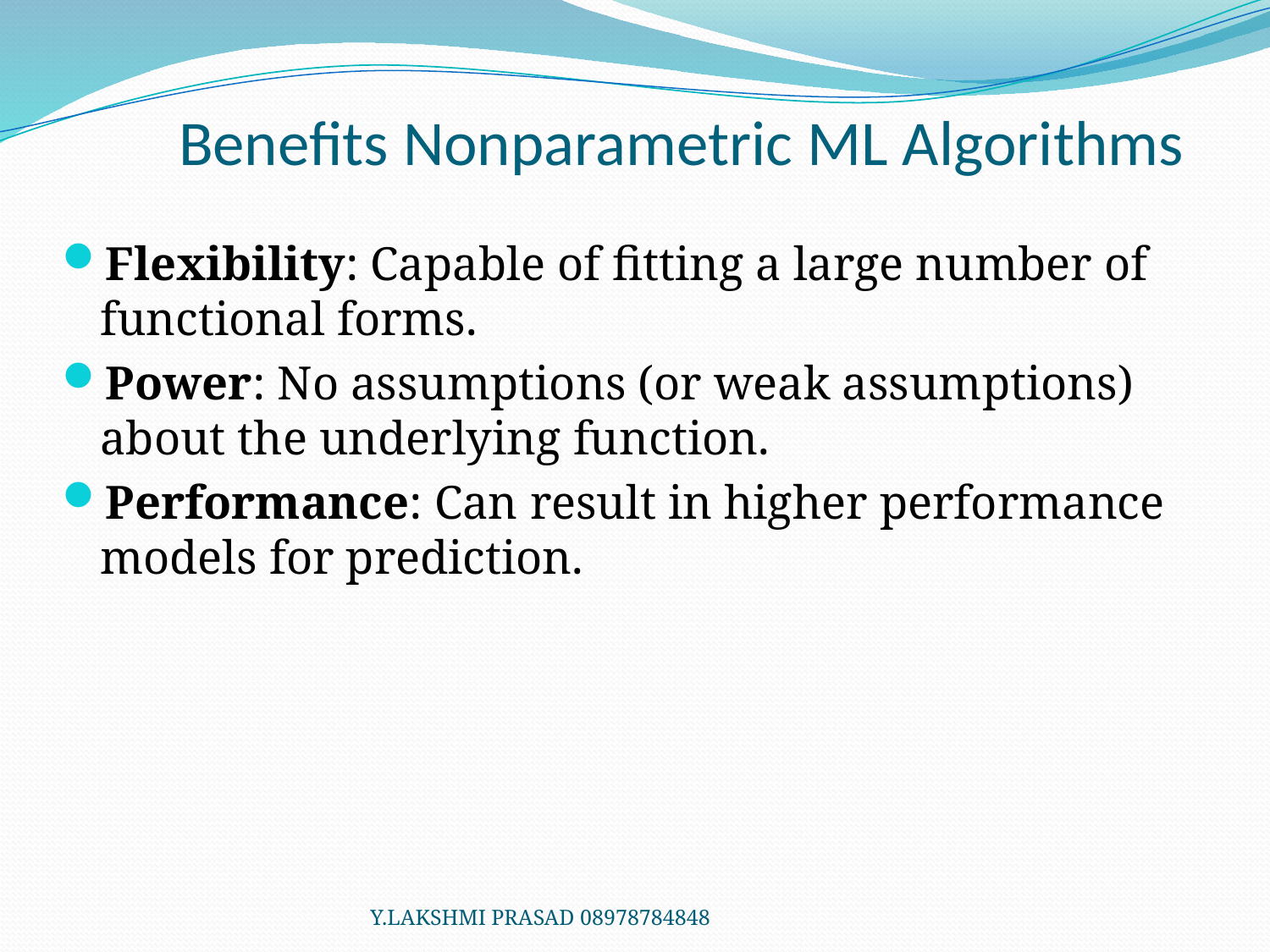

# Benefits Nonparametric ML Algorithms
Flexibility: Capable of fitting a large number of functional forms.
Power: No assumptions (or weak assumptions) about the underlying function.
Performance: Can result in higher performance models for prediction.
Y.LAKSHMI PRASAD 08978784848